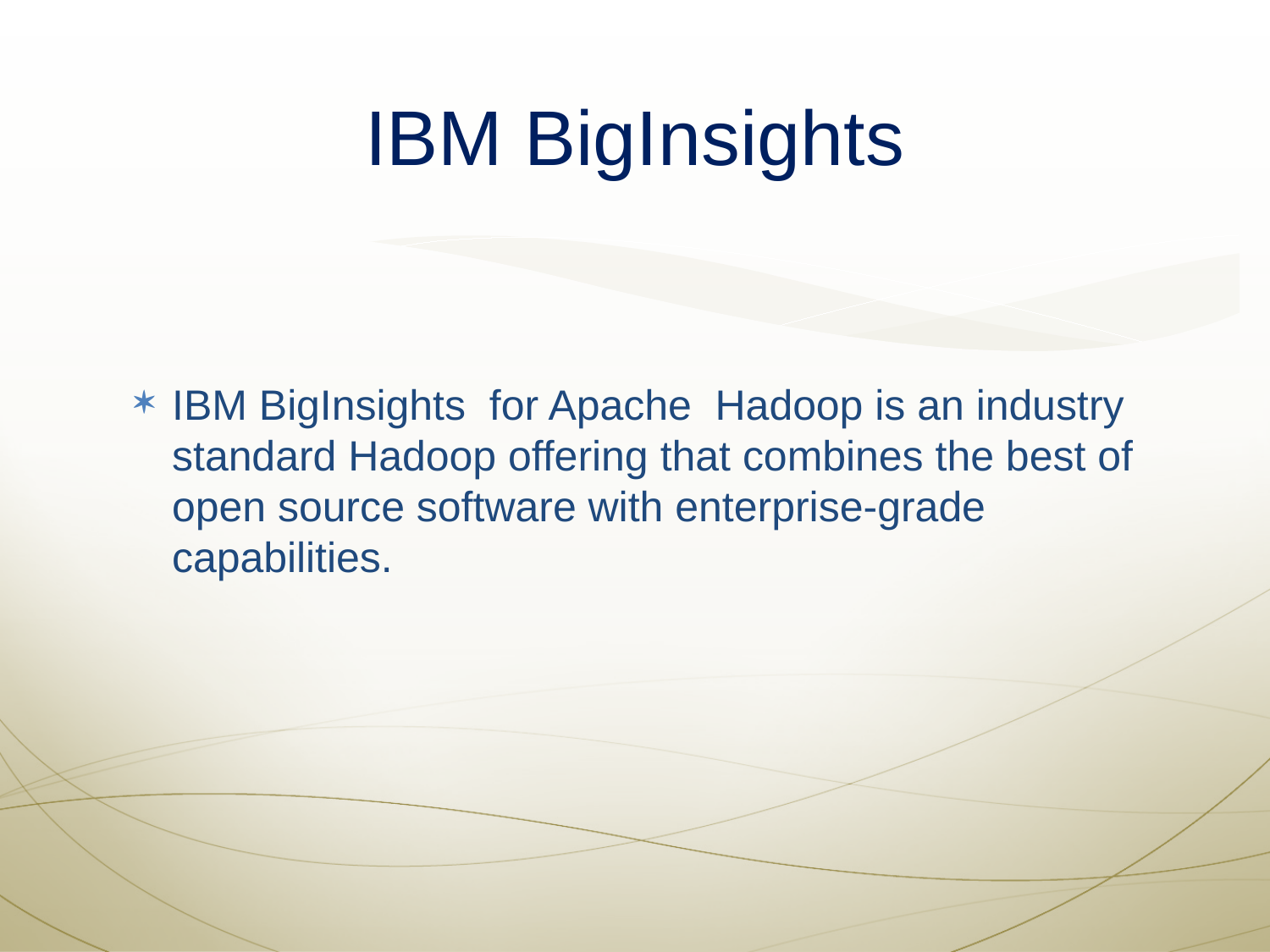

# IBM BigInsights
IBM BigInsights  for Apache  Hadoop is an industry standard Hadoop offering that combines the best of open source software with enterprise-grade capabilities.
6